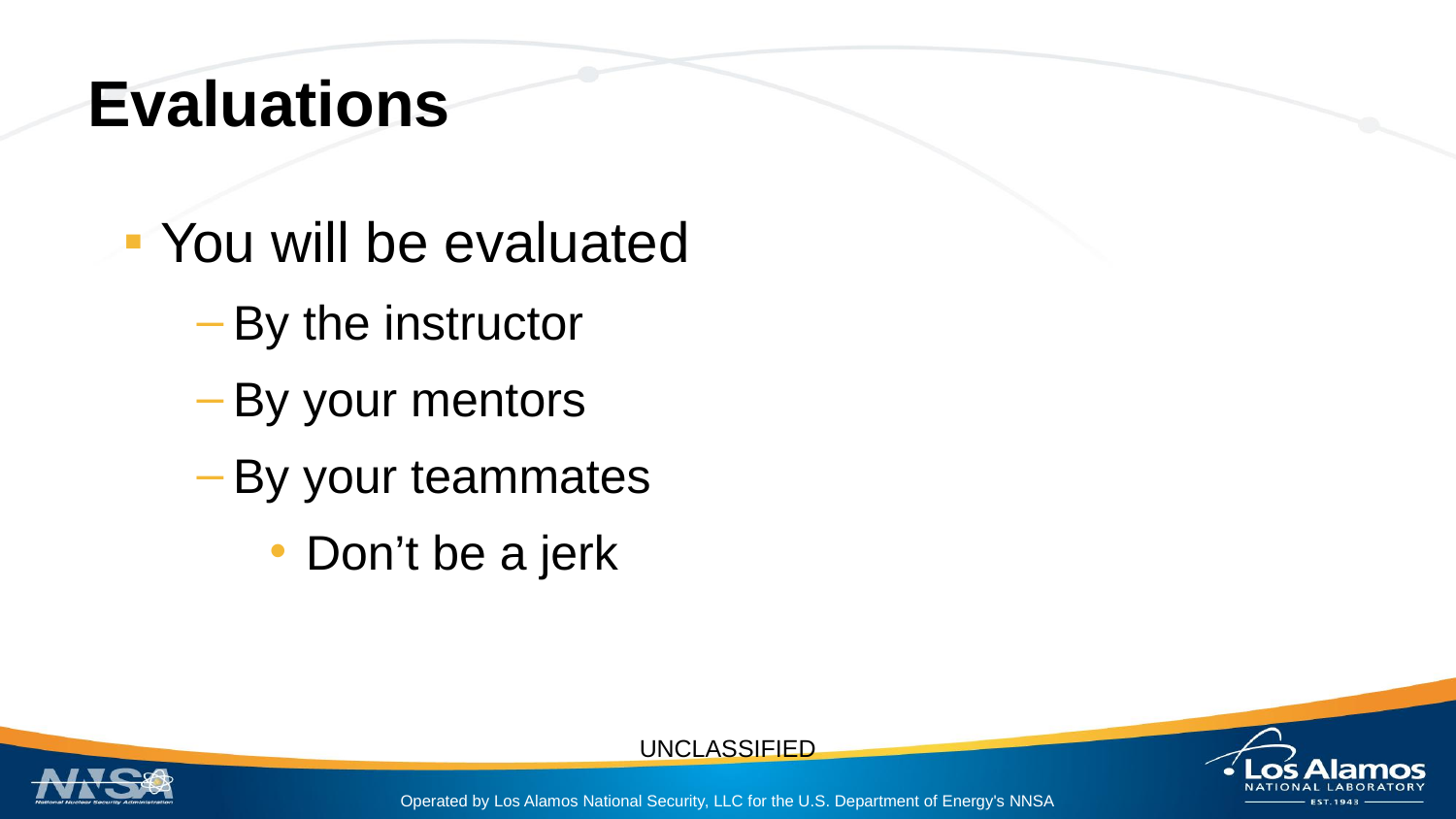

# Evaluations
You will be evaluated
By the instructor
By your mentors
By your teammates
Don’t be a jerk